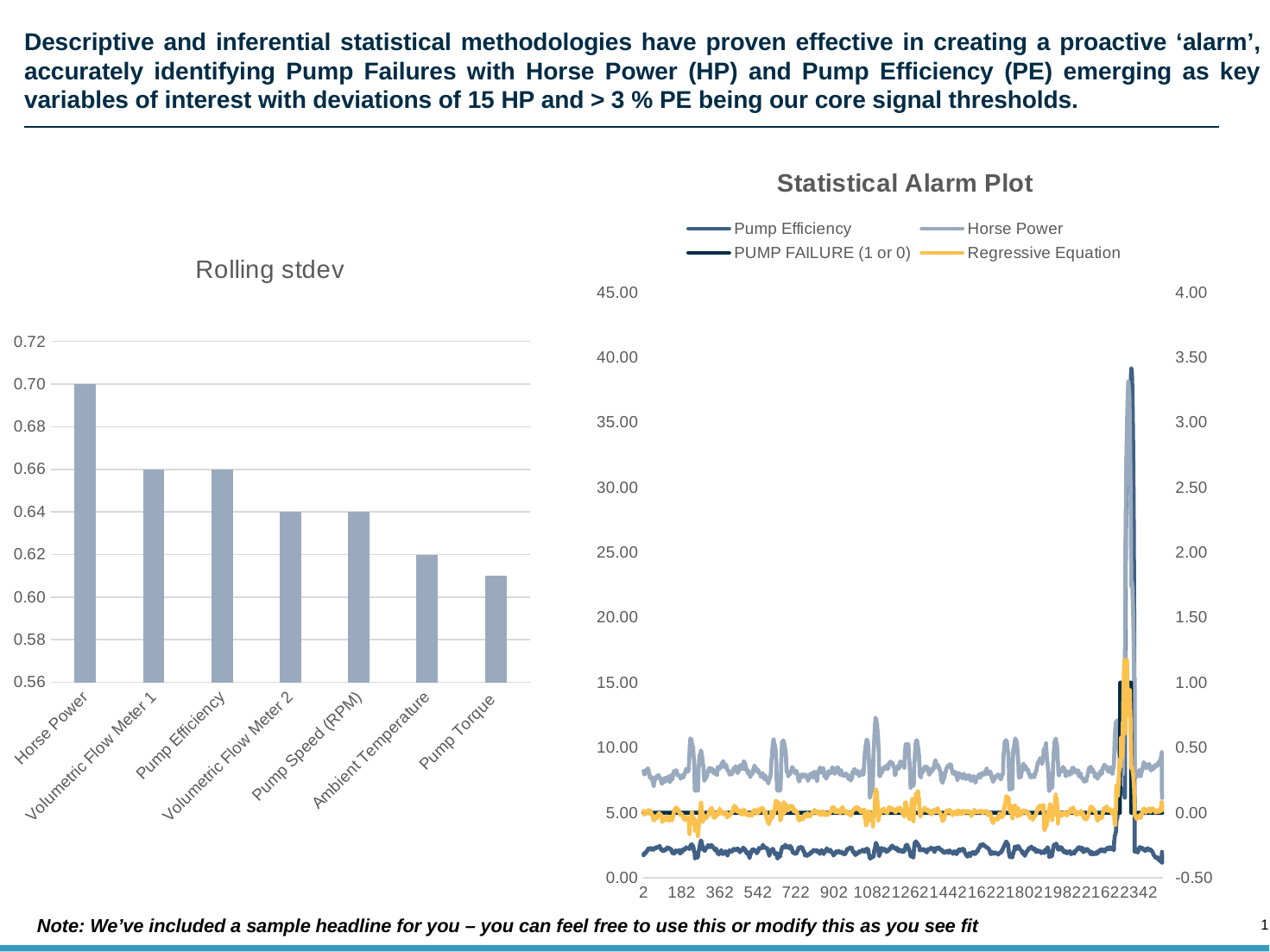

# Descriptive and inferential statistical methodologies have proven effective in creating a proactive ‘alarm’, accurately identifying Pump Failures with Horse Power (HP) and Pump Efficiency (PE) emerging as key variables of interest with deviations of 15 HP and > 3 % PE being our core signal thresholds.

### Chart: Statistical Alarm Plot

| Category | Pump Efficiency | Horse Power | PUMP FAILURE (1 or 0) | Regressive Equation |
|---|---|---|---|---|

### Chart: Rolling stdev

| Category |  |
|---|---|
| Horse Power | 0.7 |
| Volumetric Flow Meter 1 | 0.66 |
| Pump Efficiency | 0.66 |
| Volumetric Flow Meter 2 | 0.64 |
| Pump Speed (RPM) | 0.64 |
| Ambient Temperature | 0.62 |
| Pump Torque  | 0.61 |
Note: We’ve included a sample headline for you – you can feel free to use this or modify this as you see fit